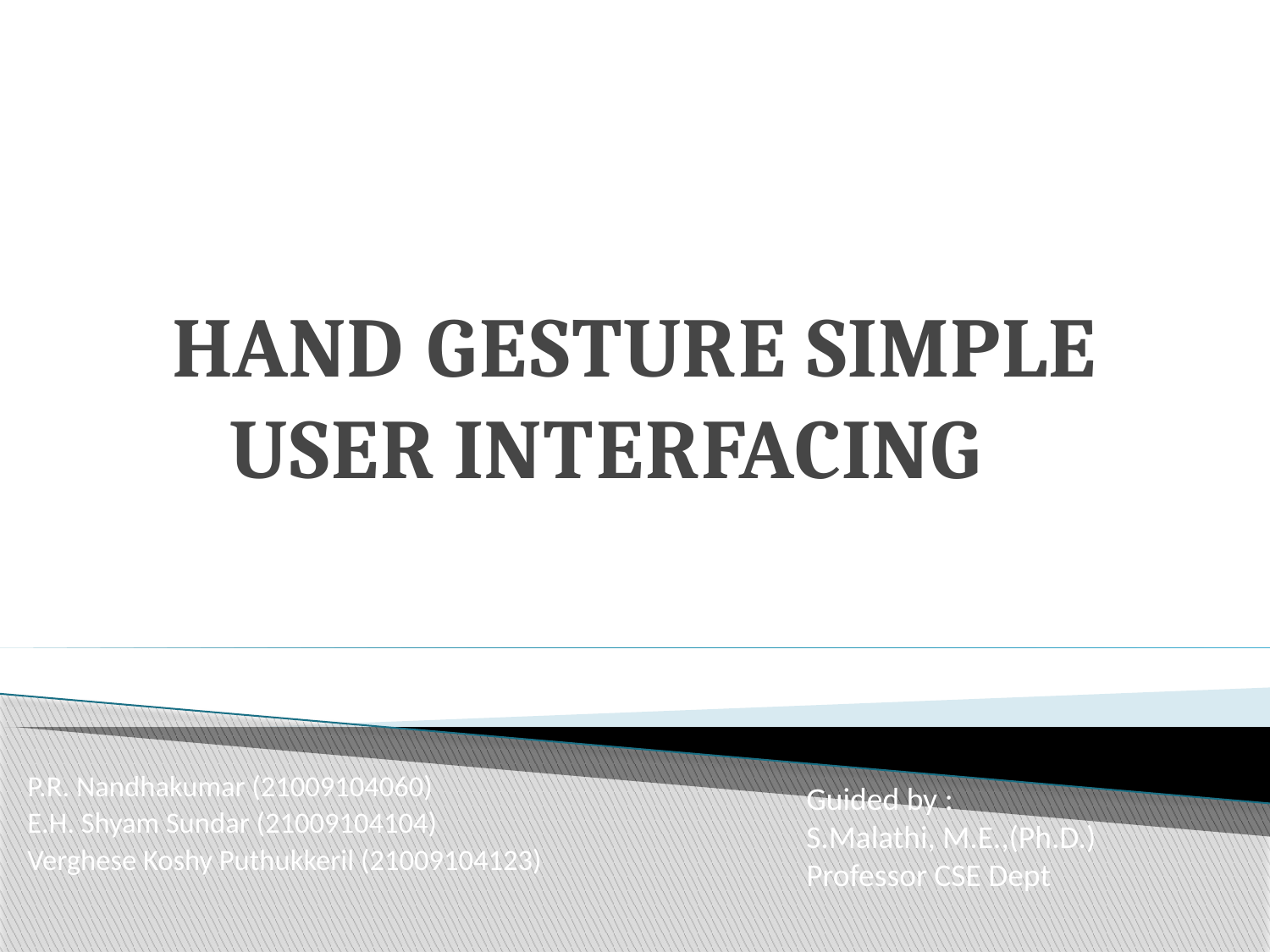

# Hand Gesture simple User Interfacing
P.R. Nandhakumar (21009104060)
E.H. Shyam Sundar (21009104104)
Verghese Koshy Puthukkeril (21009104123)

Guided by :
S.Malathi, M.E.,(Ph.D.)
Professor CSE Dept